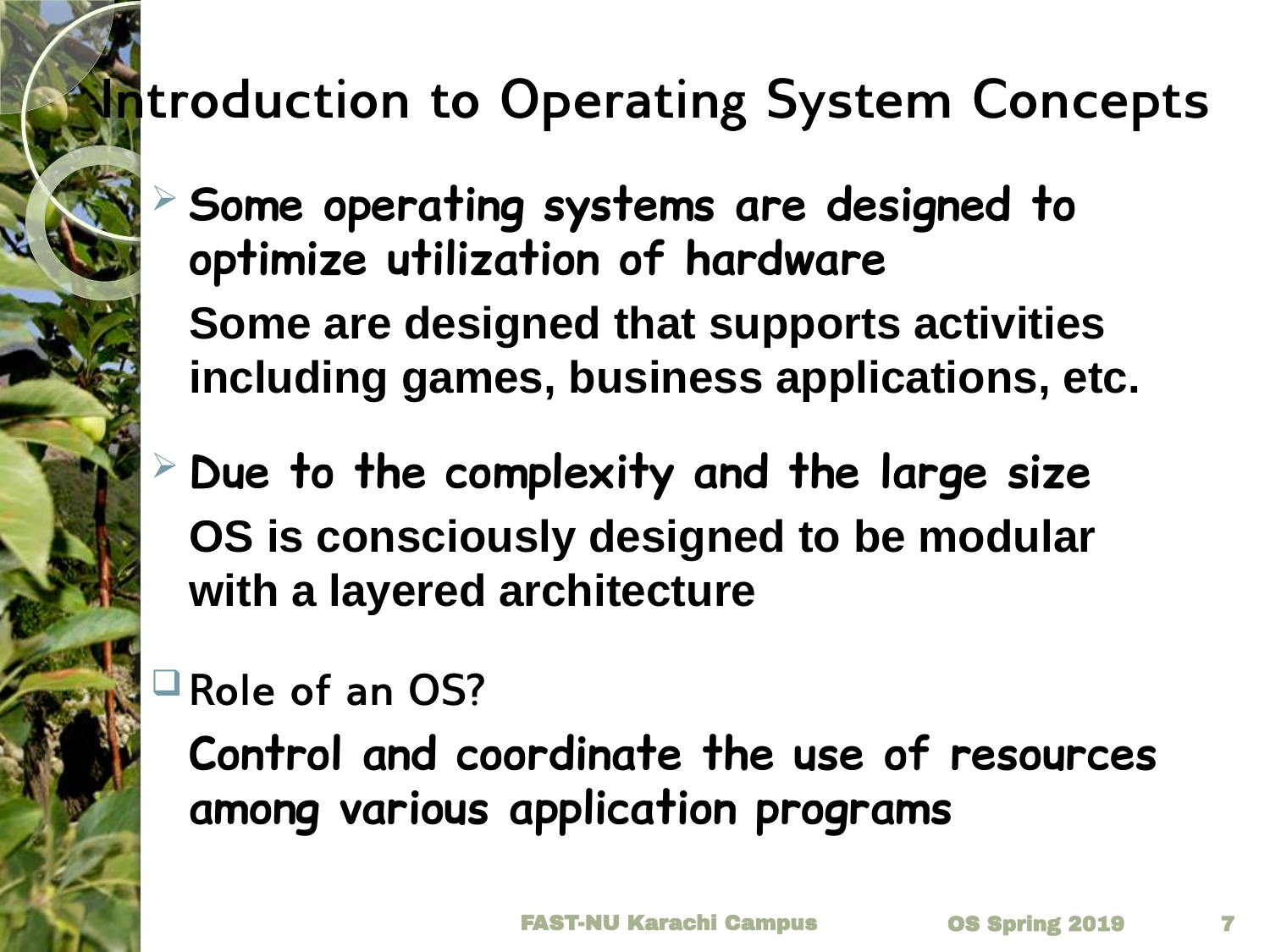

# Introduction to Operating System Concepts
Some operating systems are designed to optimize utilization of hardware
		Some are designed that supports activities 	including games, business applications, etc.

Due to the complexity and the large size
		OS is consciously designed to be modular 	with a layered architecture

Role of an OS?
		Control and coordinate the use of resources 	among various application programs
7
OS Spring 2019
FAST-NU Karachi Campus